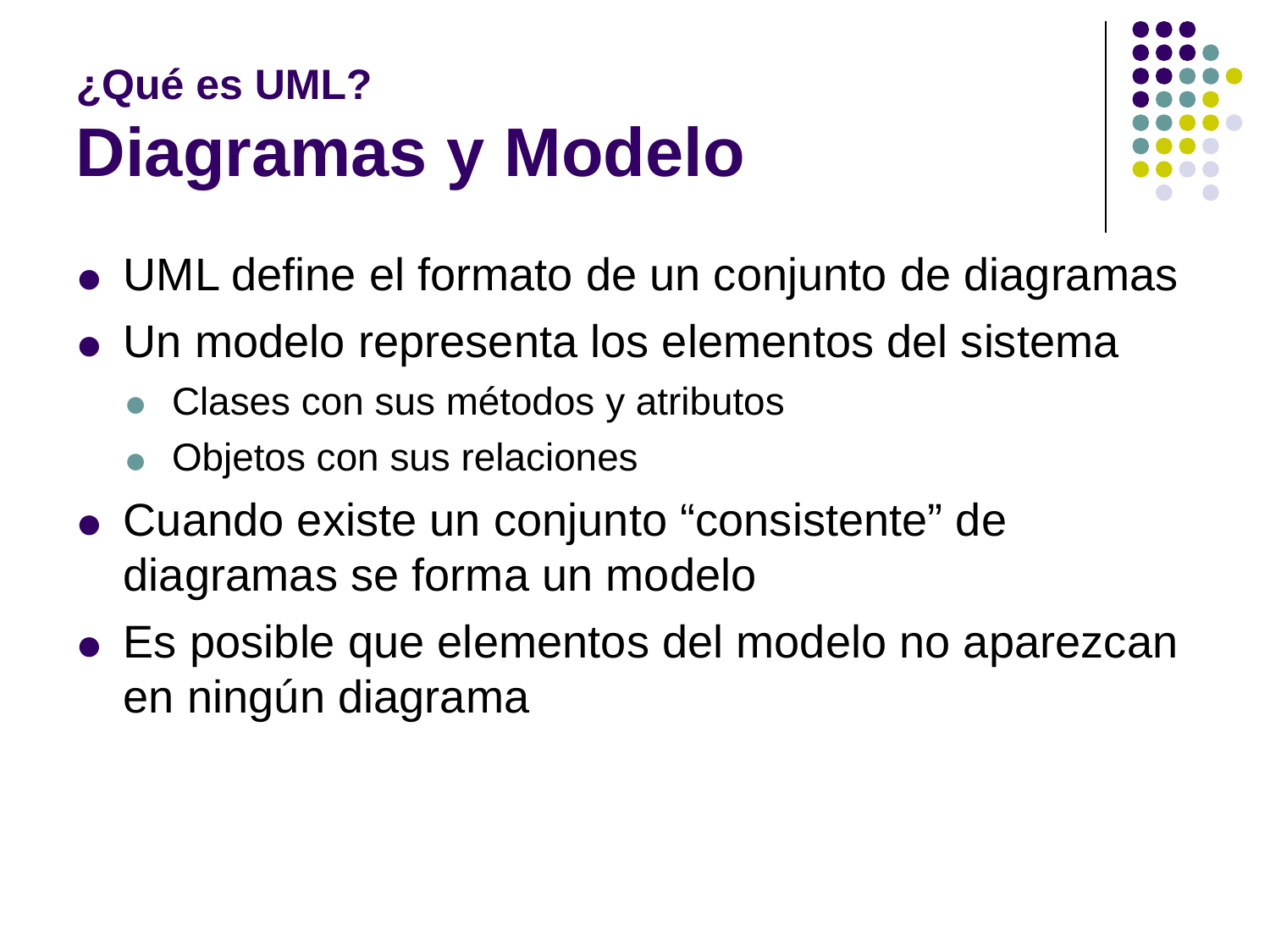

¿Qué es UML?
Diagramas y Modelo
UML define el formato de un conjunto de diagramas
Un modelo representa los elementos del sistema
Clases con sus métodos y atributos
Objetos con sus relaciones
Cuando existe un conjunto “consistente” de diagramas se forma un modelo
Es posible que elementos del modelo no aparezcan en ningún diagrama